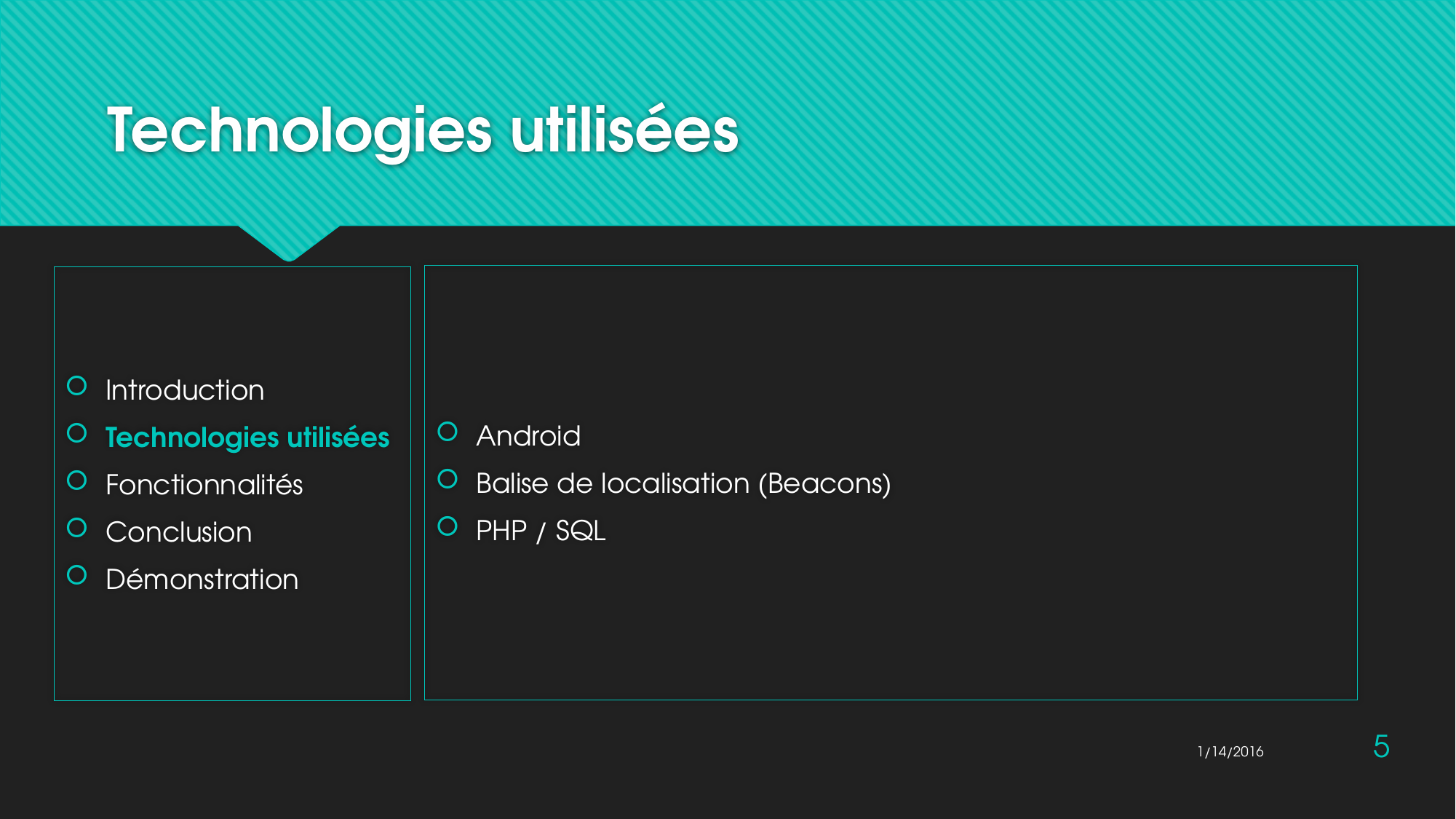

# Technologies utilisées
Android
Balise de localisation (Beacons)
PHP / SQL
Introduction
Technologies utilisées
Fonctionnalités
Conclusion
Démonstration
5
1/14/2016